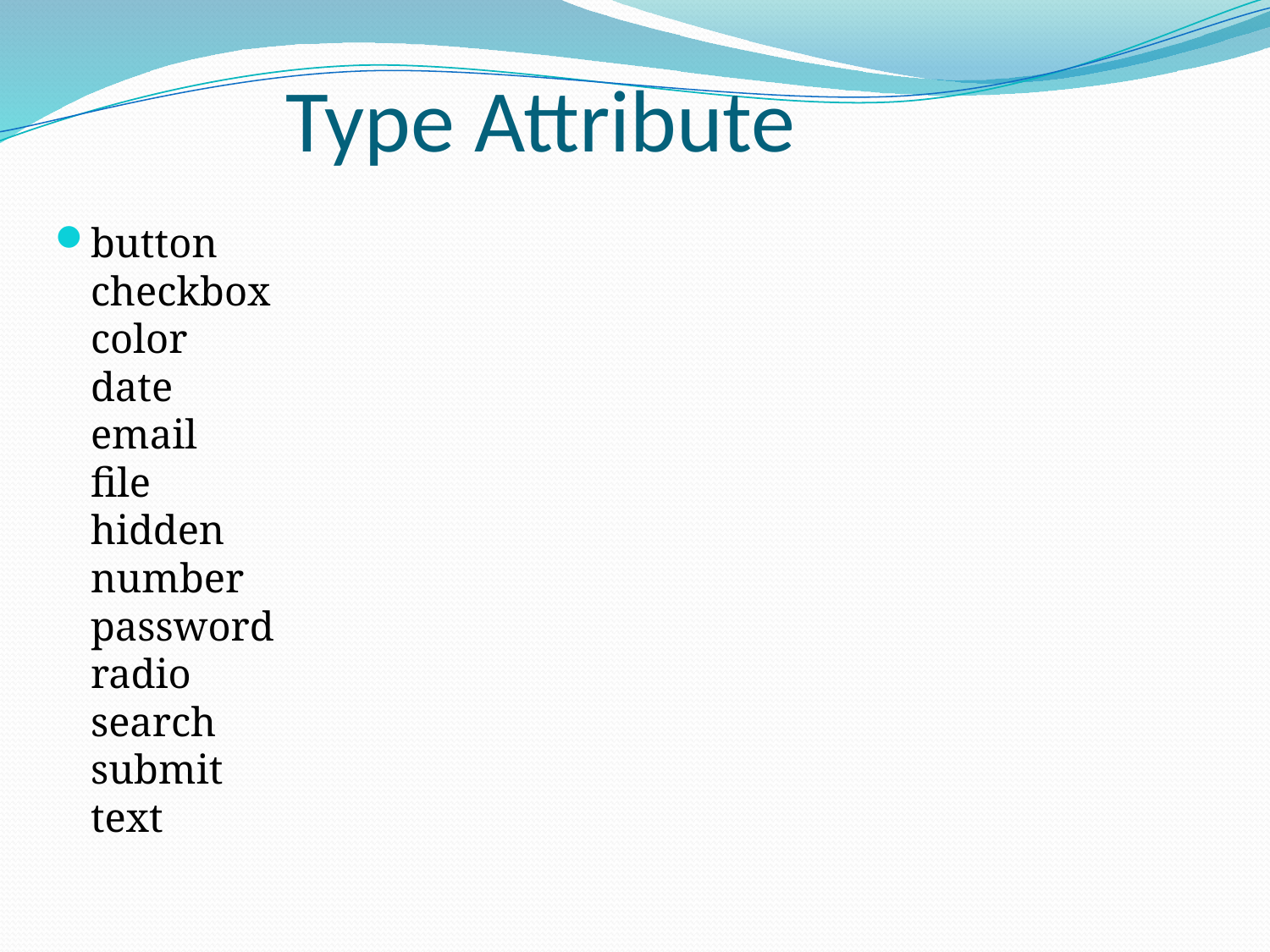

# Type Attribute
button
checkbox
color
date
email
file
hidden
number
password
radio
search
submit
text